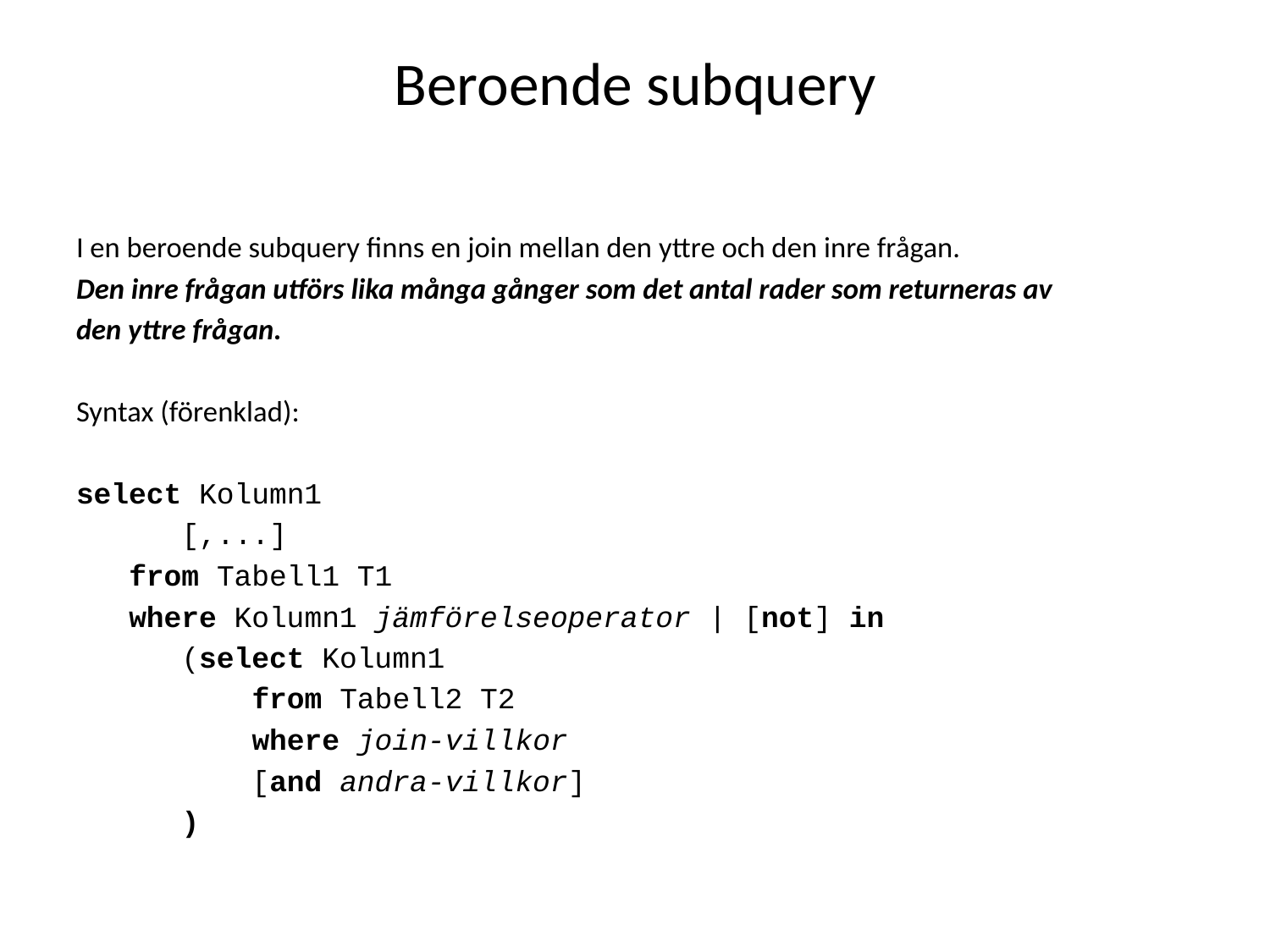

# Beroende subquery
I en beroende subquery finns en join mellan den yttre och den inre frågan.
Den inre frågan utförs lika många gånger som det antal rader som returneras av
den yttre frågan.

Syntax (förenklad):

select Kolumn1
      [,...]
   from Tabell1 T1
   where Kolumn1 jämförelseoperator | [not] in
      (select Kolumn1
          from Tabell2 T2
          where join-villkor
          [and andra-villkor]
      )